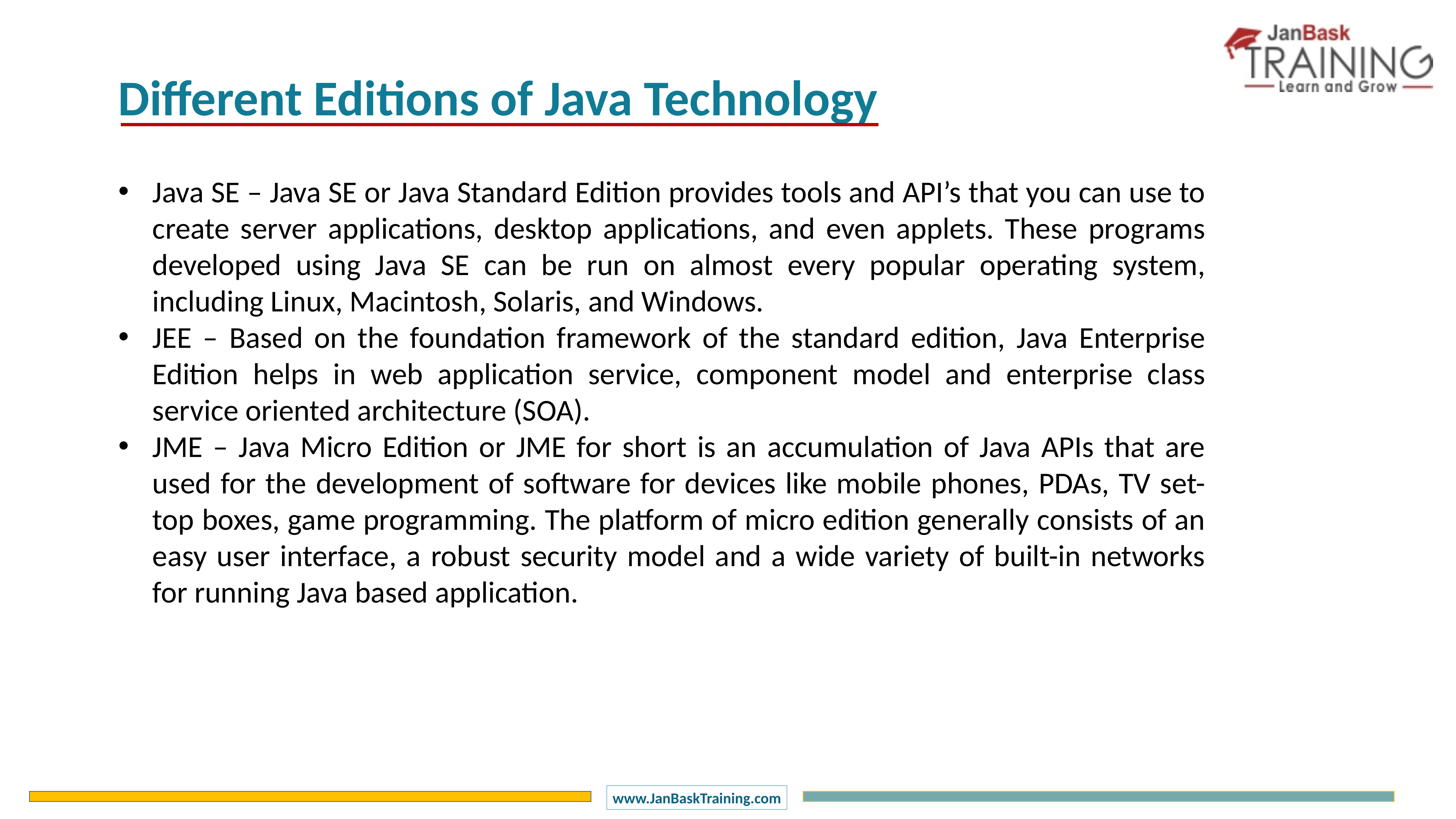

Different Editions of Java Technology
Java SE – Java SE or Java Standard Edition provides tools and API’s that you can use to create server applications, desktop applications, and even applets. These programs developed using Java SE can be run on almost every popular operating system, including Linux, Macintosh, Solaris, and Windows.
JEE – Based on the foundation framework of the standard edition, Java Enterprise Edition helps in web application service, component model and enterprise class service oriented architecture (SOA).
JME – Java Micro Edition or JME for short is an accumulation of Java APIs that are used for the development of software for devices like mobile phones, PDAs, TV set-top boxes, game programming. The platform of micro edition generally consists of an easy user interface, a robust security model and a wide variety of built-in networks for running Java based application.